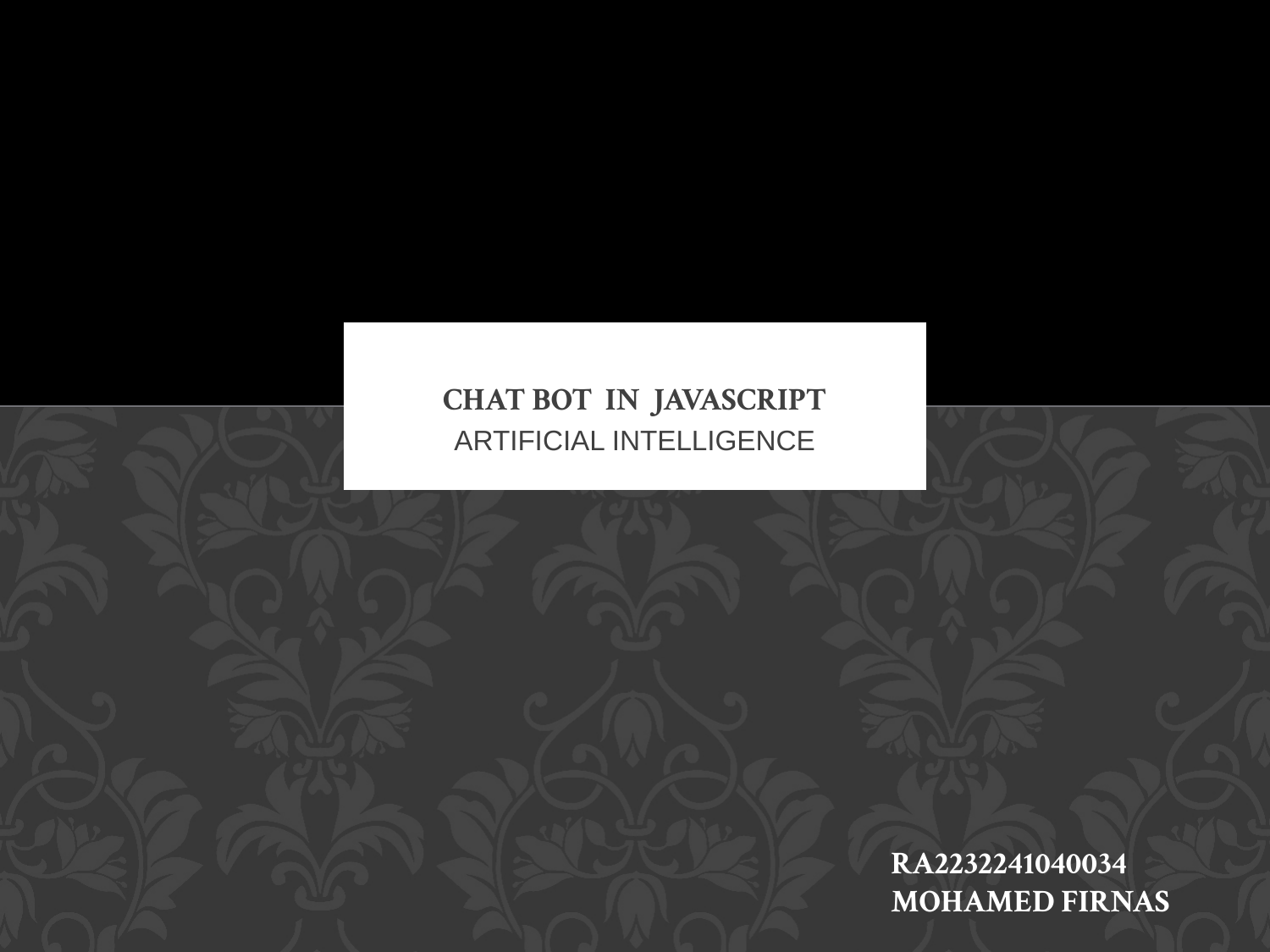

# Chat BOT  IN  JAVASCRIPT
ARTIFICIAL INTELLIGENCE
RA2232241040034
MOHAMED FIRNAS